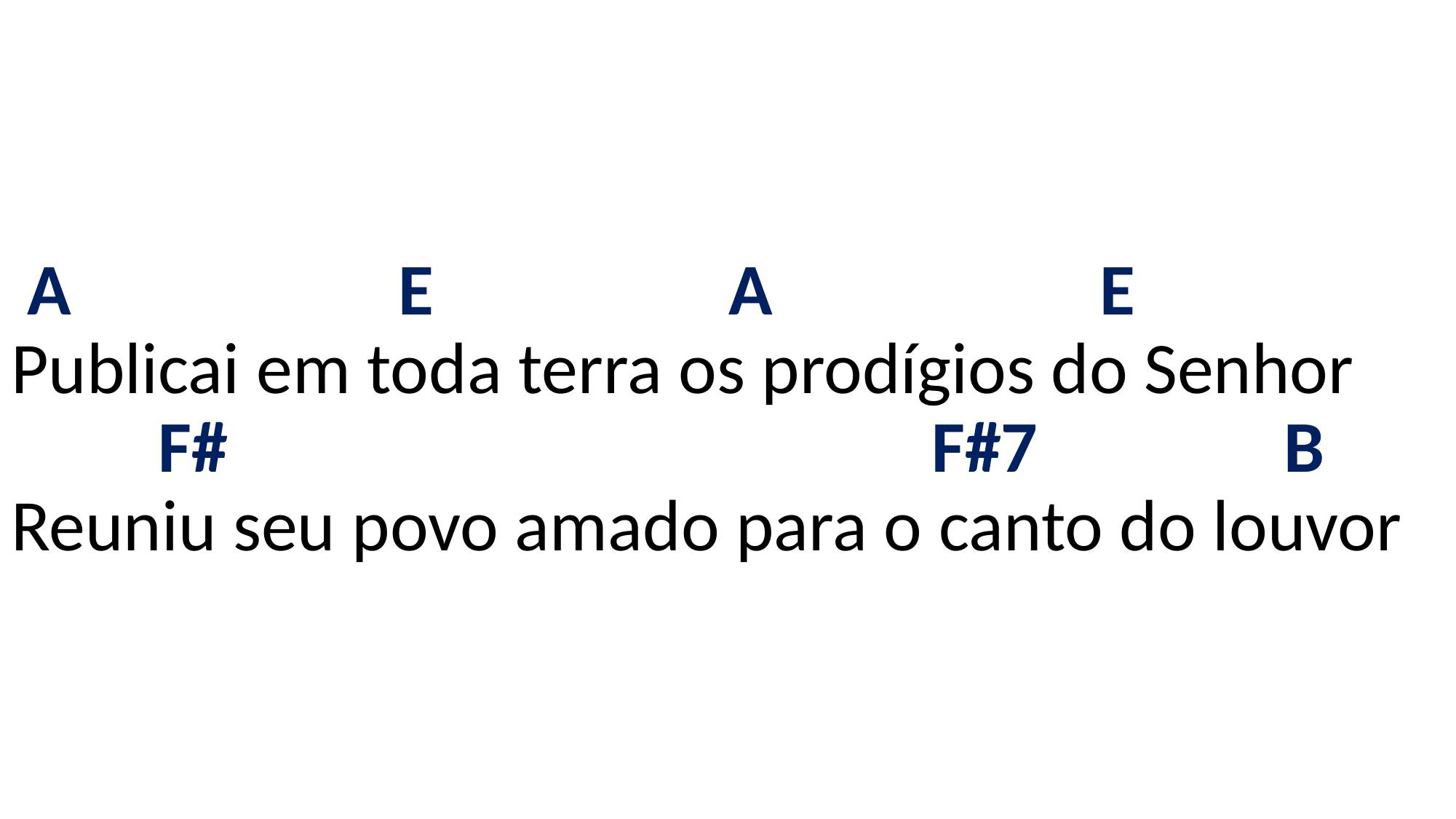

# A                    E                  A                    E Publicai em toda terra os prodígios do Senhor F#                                           F#7               B Reuniu seu povo amado para o canto do louvor